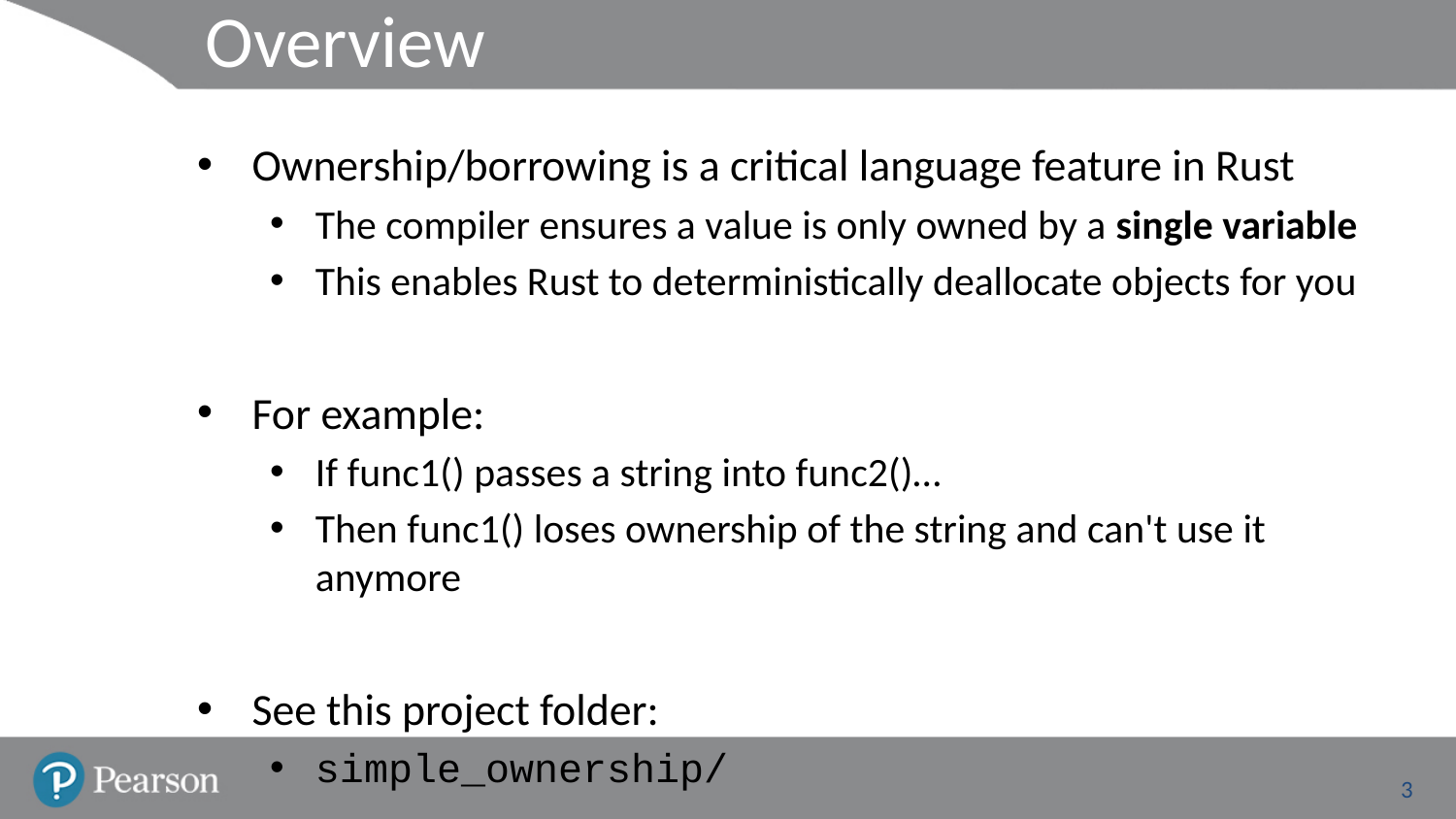

# Overview
Ownership/borrowing is a critical language feature in Rust
The compiler ensures a value is only owned by a single variable
This enables Rust to deterministically deallocate objects for you

For example:
If func1() passes a string into func2()…
Then func1() loses ownership of the string and can't use it anymore

See this project folder:
simple_ownership/

3